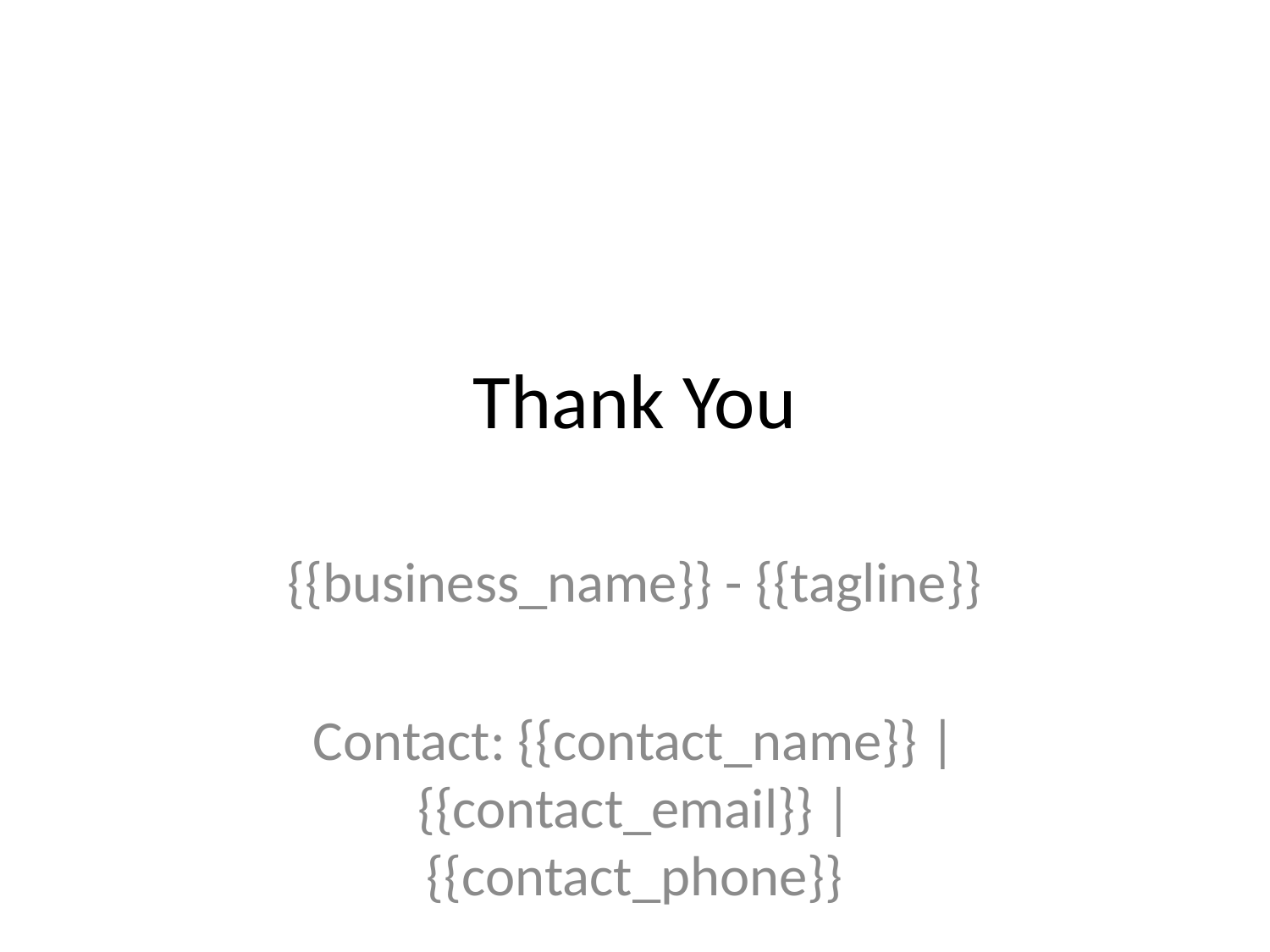

# Thank You
{{business_name}} - {{tagline}}

Contact: {{contact_name}} | {{contact_email}} | {{contact_phone}}